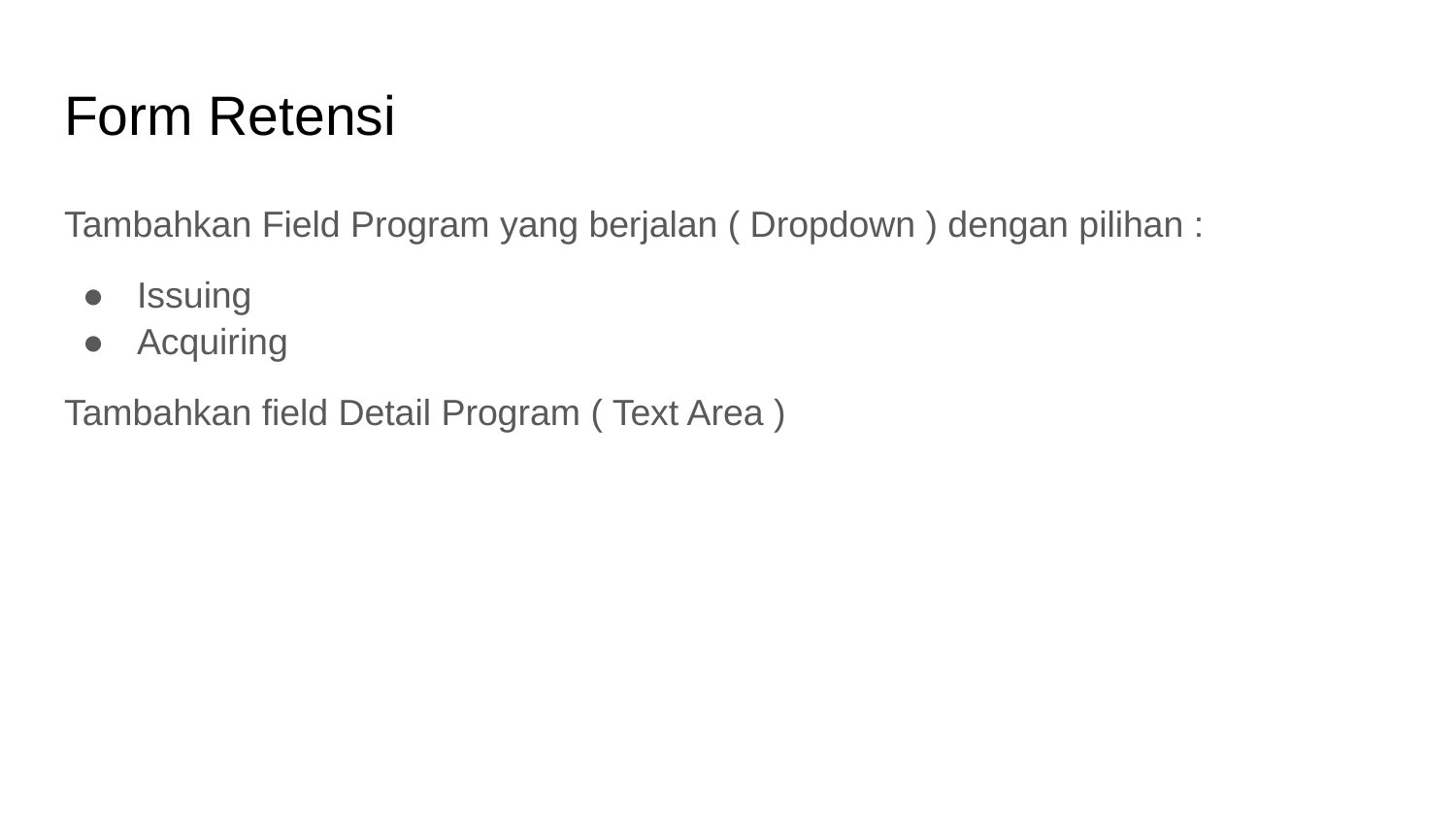

# Form Retensi
Tambahkan Field Program yang berjalan ( Dropdown ) dengan pilihan :
Issuing
Acquiring
Tambahkan field Detail Program ( Text Area )